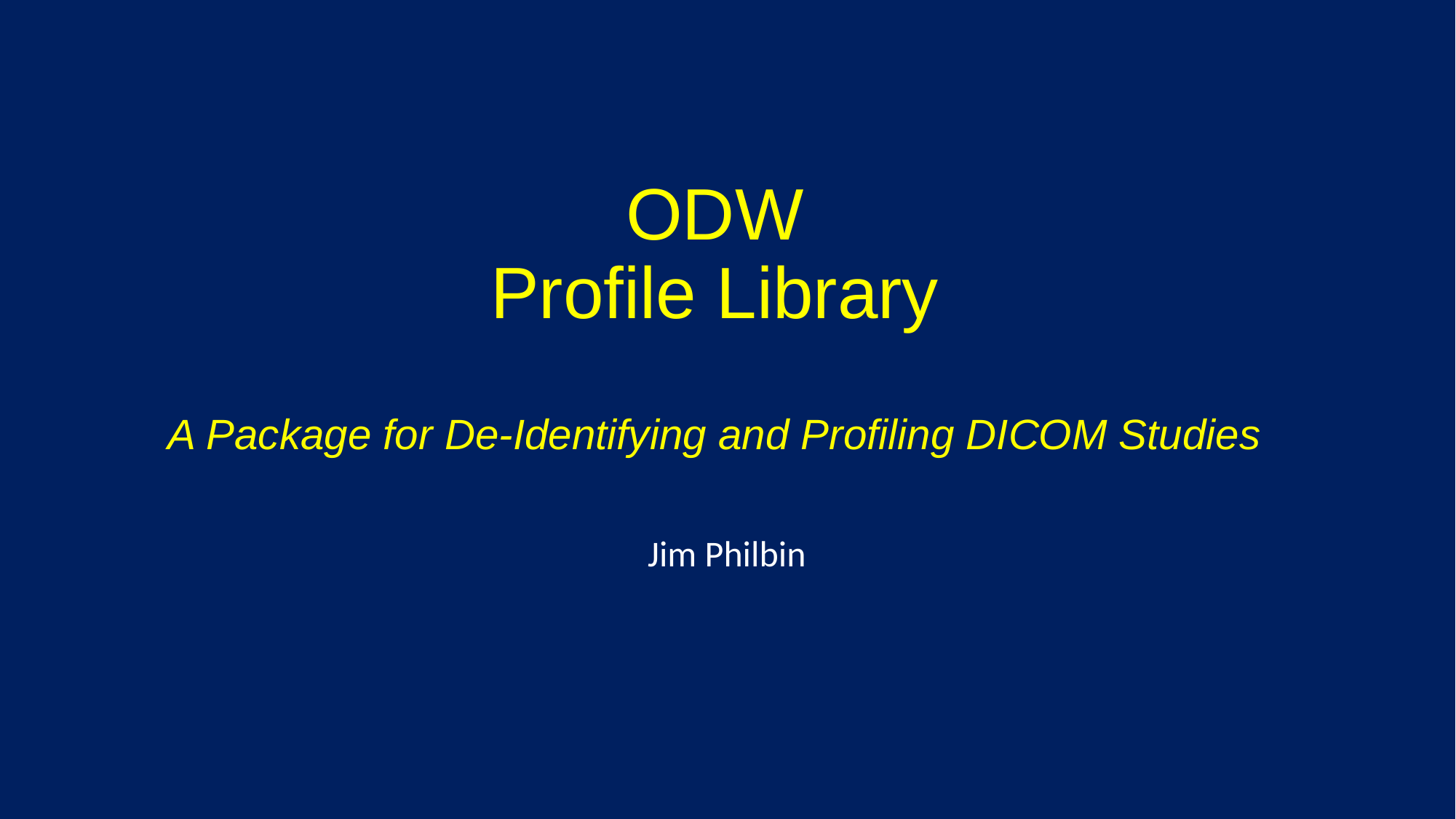

# ODW Profile Library A Package for De-Identifying and Profiling DICOM Studies
Jim Philbin